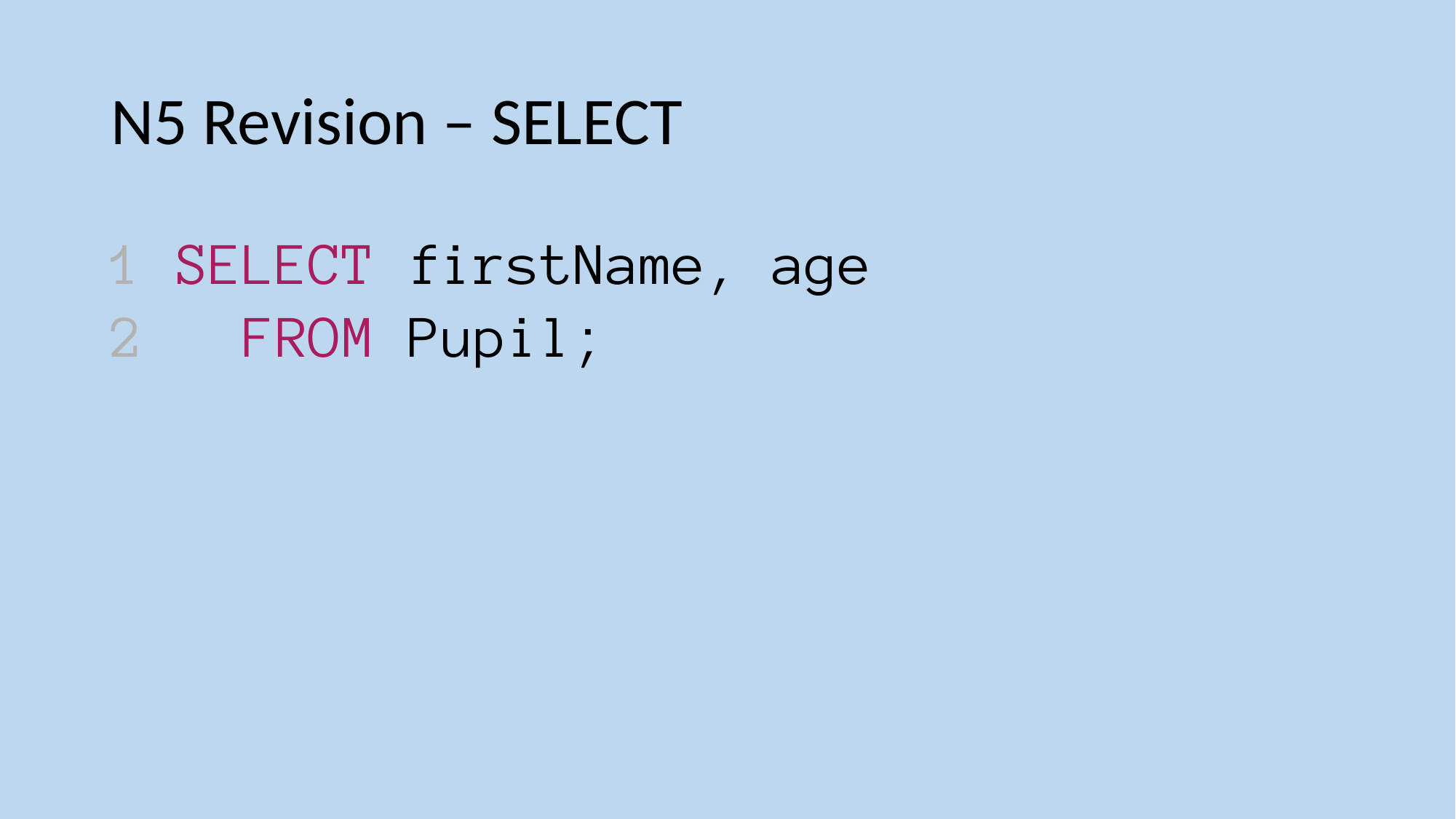

# N5 Revision – SELECT
1 SELECT firstName, age
2   FROM Pupil;